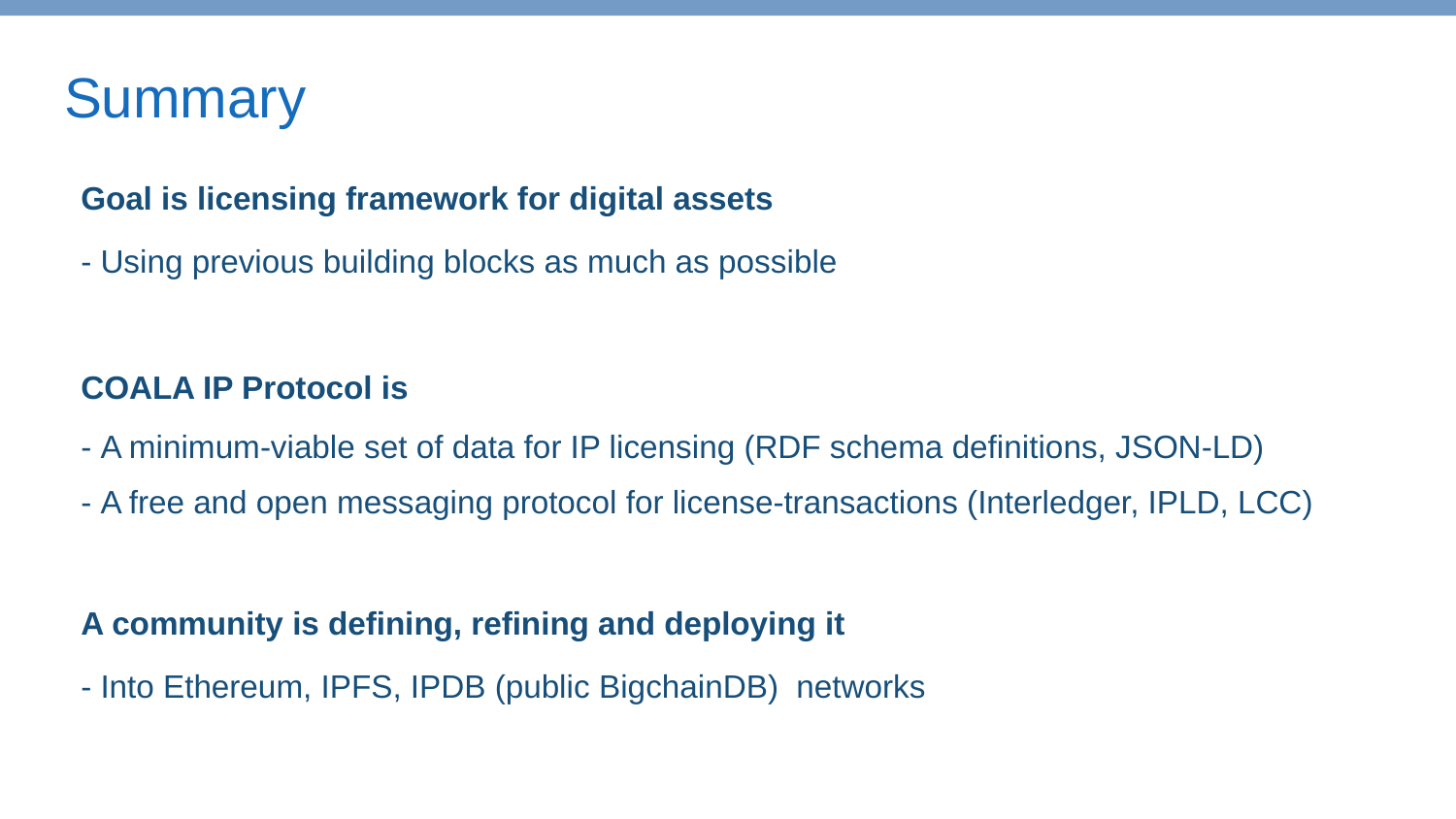

# Summary
Goal is licensing framework for digital assets
- Using previous building blocks as much as possible

COALA IP Protocol is
- A minimum-viable set of data for IP licensing (RDF schema definitions, JSON-LD)
- A free and open messaging protocol for license-transactions (Interledger, IPLD, LCC)

A community is defining, refining and deploying it
- Into Ethereum, IPFS, IPDB (public BigchainDB)  networks